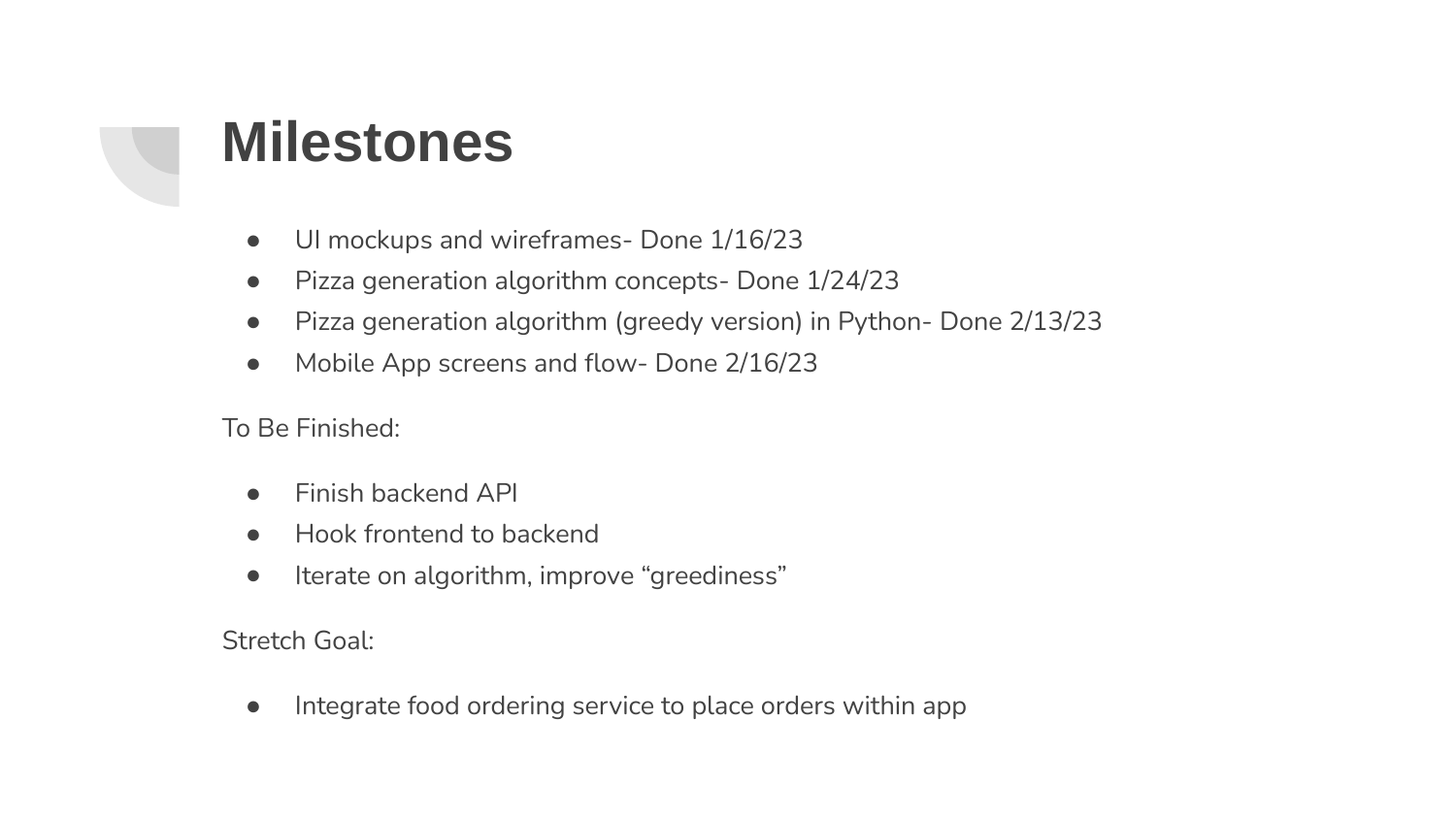

# Milestones
UI mockups and wireframes- Done 1/16/23
Pizza generation algorithm concepts- Done 1/24/23
Pizza generation algorithm (greedy version) in Python- Done 2/13/23
Mobile App screens and flow- Done 2/16/23
To Be Finished:
Finish backend API
Hook frontend to backend
Iterate on algorithm, improve “greediness”
Stretch Goal:
Integrate food ordering service to place orders within app